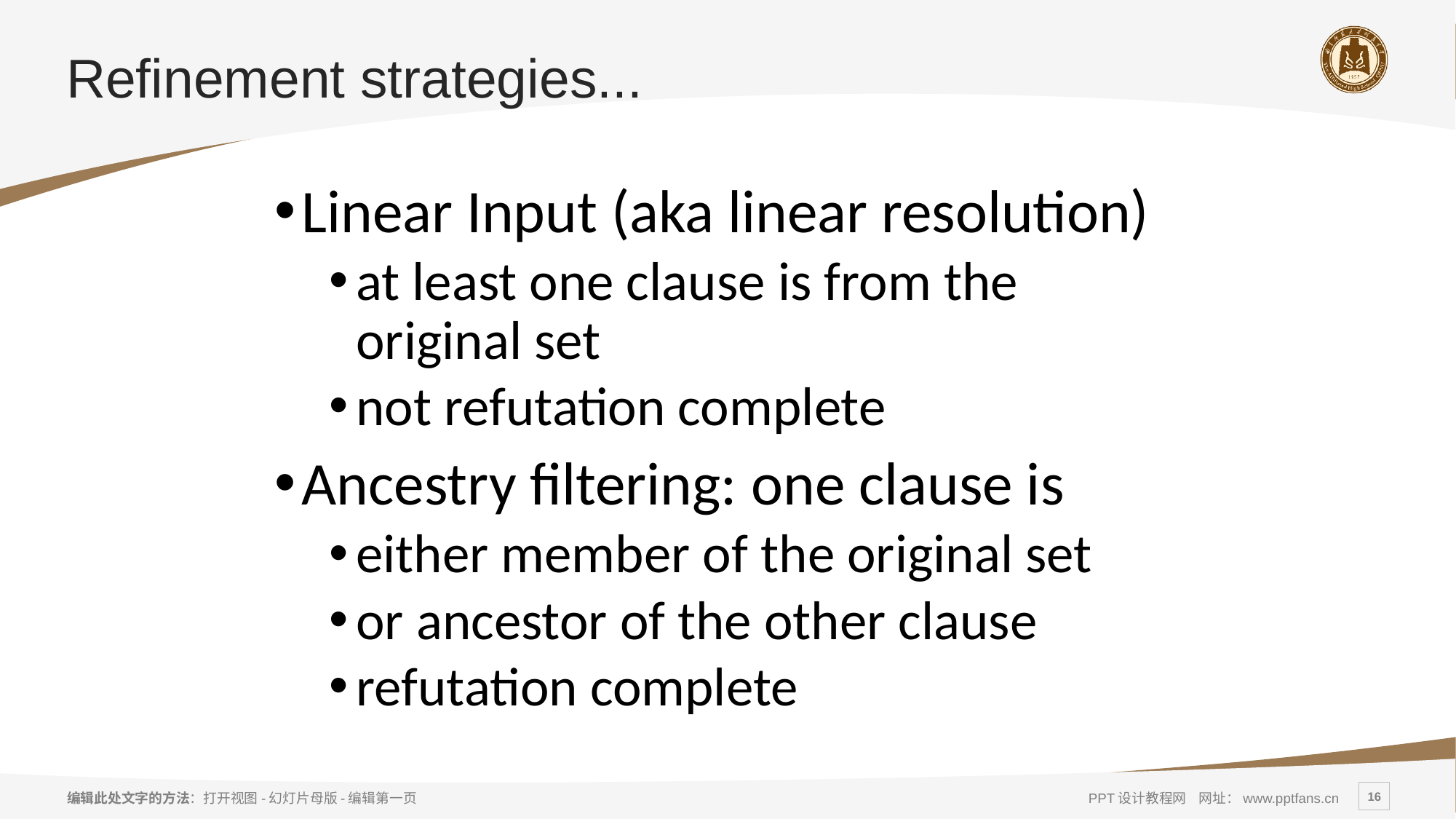

# Refinement strategies...
Linear Input (aka linear resolution)
at least one clause is from the original set
not refutation complete
Ancestry filtering: one clause is
either member of the original set
or ancestor of the other clause
refutation complete